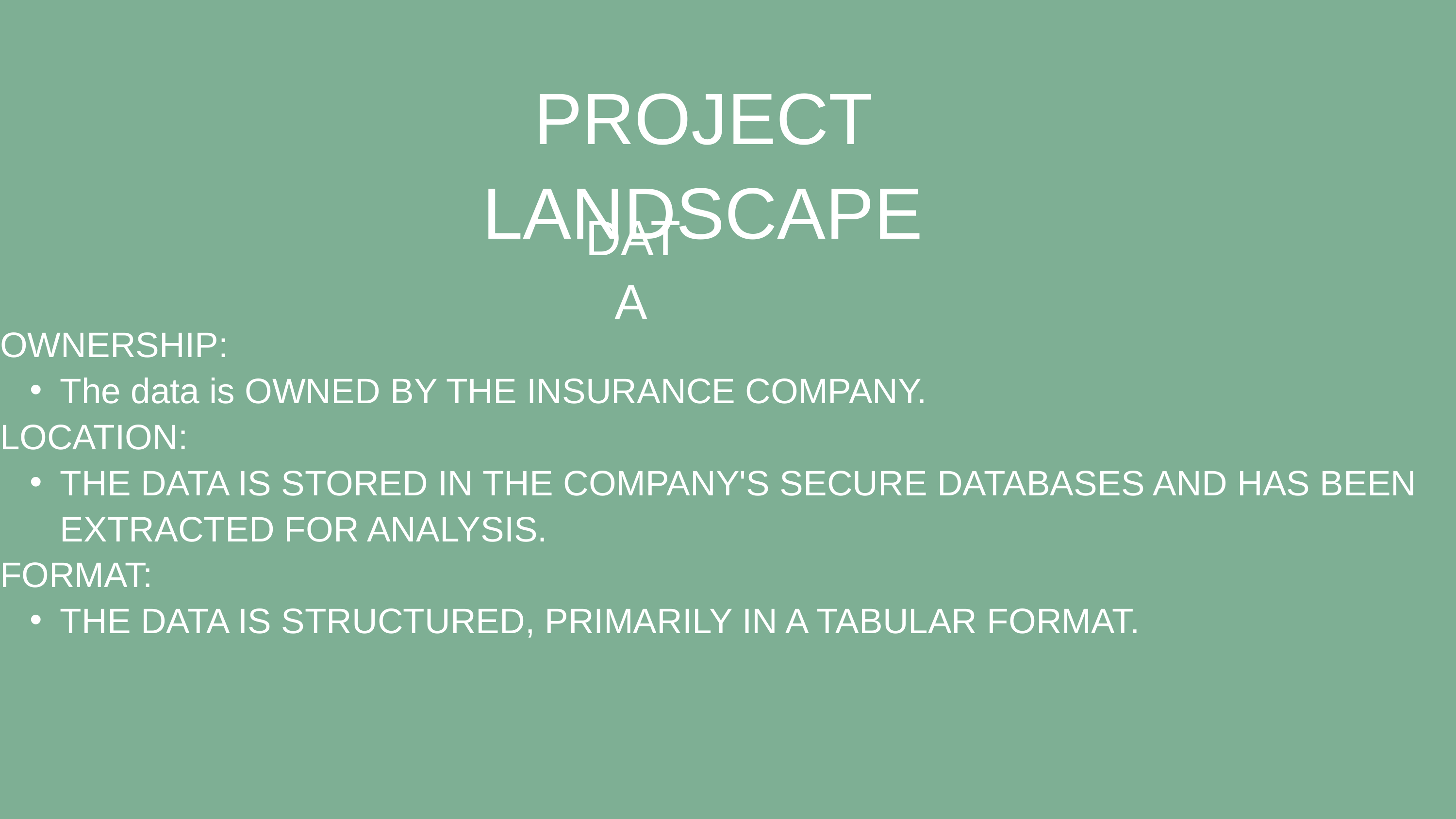

PROJECT LANDSCAPE
DATA
OWNERSHIP:
The data is OWNED BY THE INSURANCE COMPANY.
LOCATION:
THE DATA IS STORED IN THE COMPANY'S SECURE DATABASES AND HAS BEEN EXTRACTED FOR ANALYSIS.
FORMAT:
THE DATA IS STRUCTURED, PRIMARILY IN A TABULAR FORMAT.